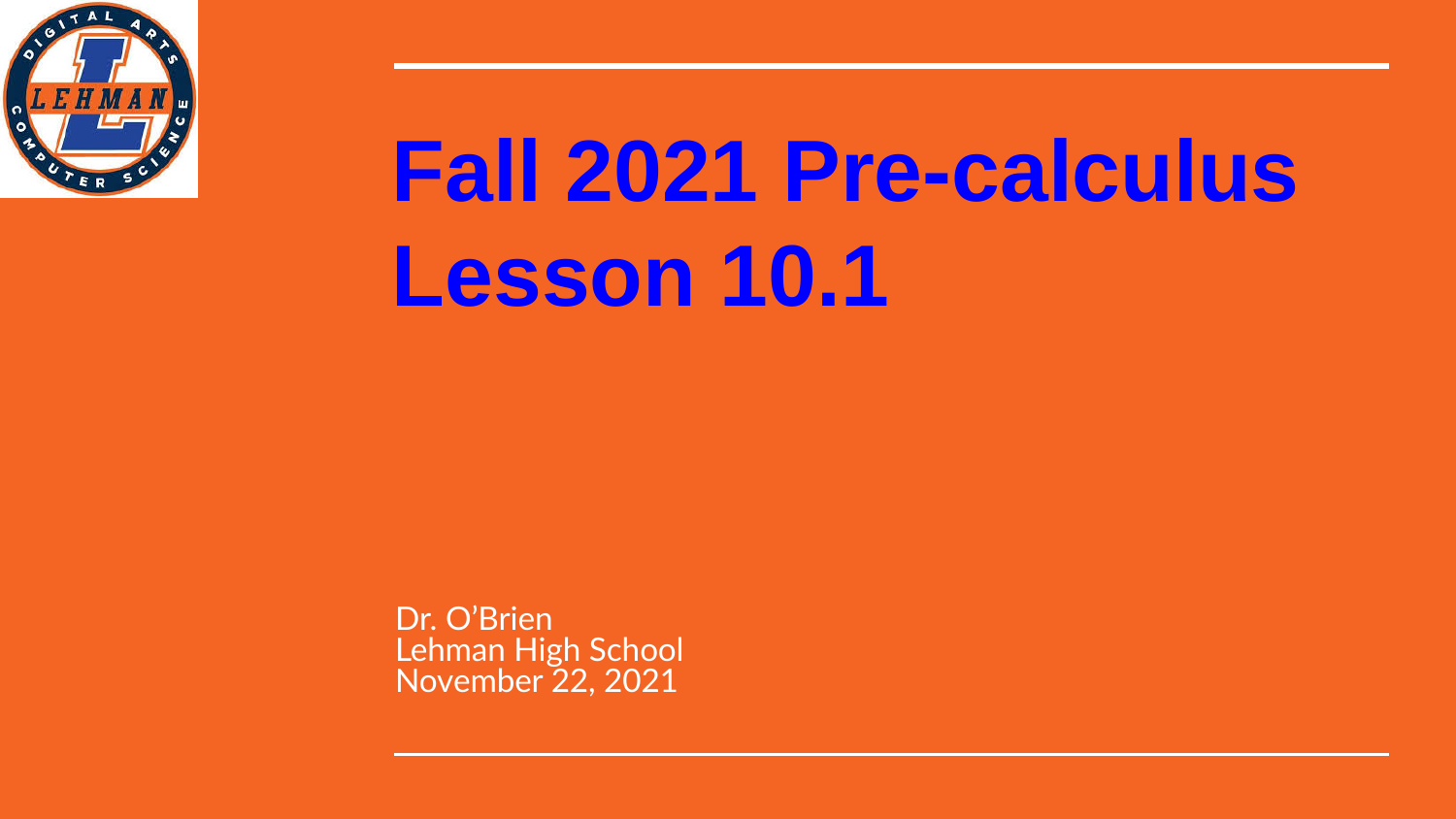

# Fall 2021 Pre-calculus
Lesson 10.1
Dr. O’Brien
Lehman High School
November 22, 2021